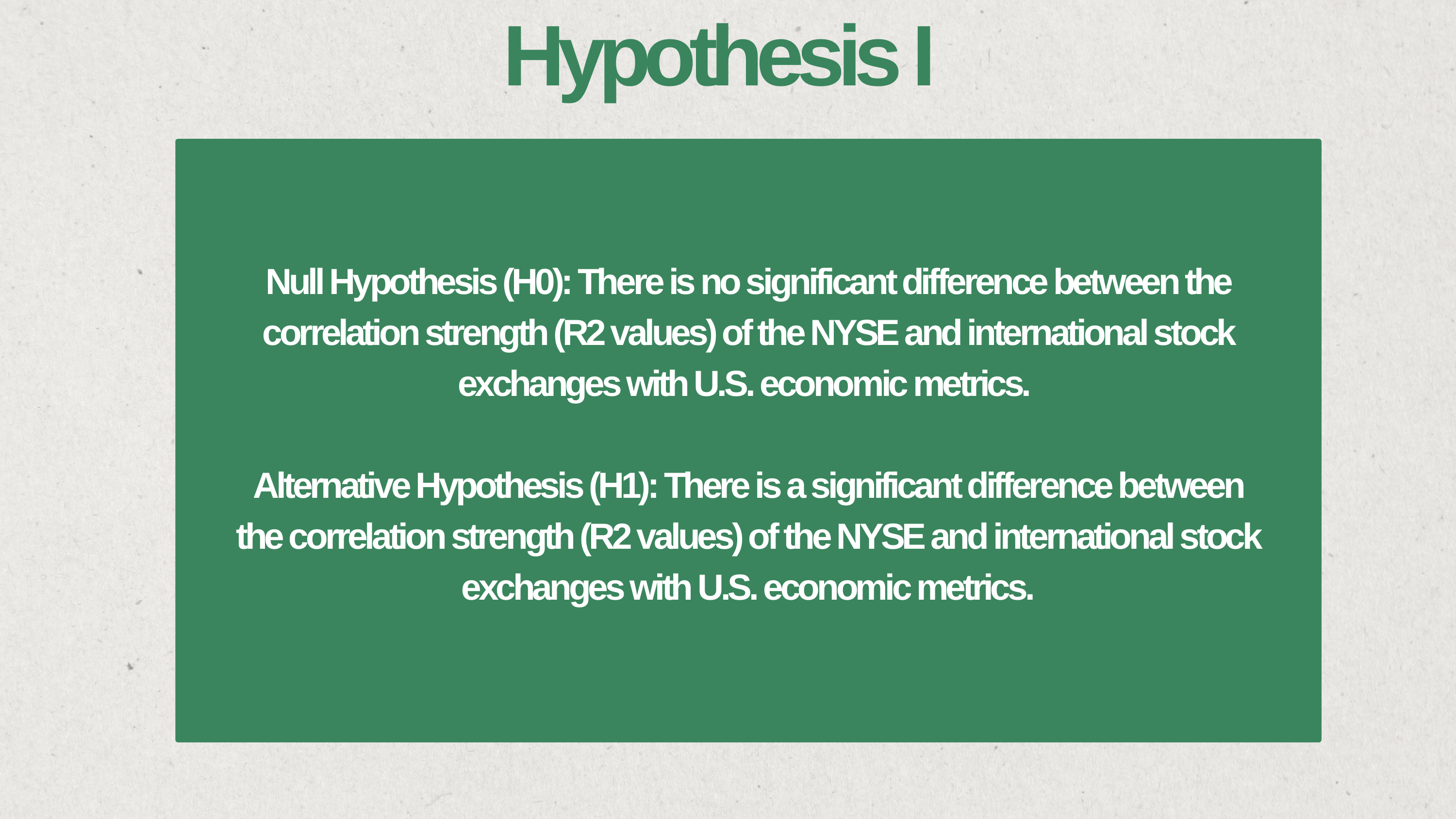

Hypothesis I

Null Hypothesis (H0): There is no significant difference between the correlation strength (R2 values) of the NYSE and international stock exchanges with U.S. economic metrics.

Alternative Hypothesis (H1): There is a significant difference between the correlation strength (R2 values) of the NYSE and international stock exchanges with U.S. economic metrics.